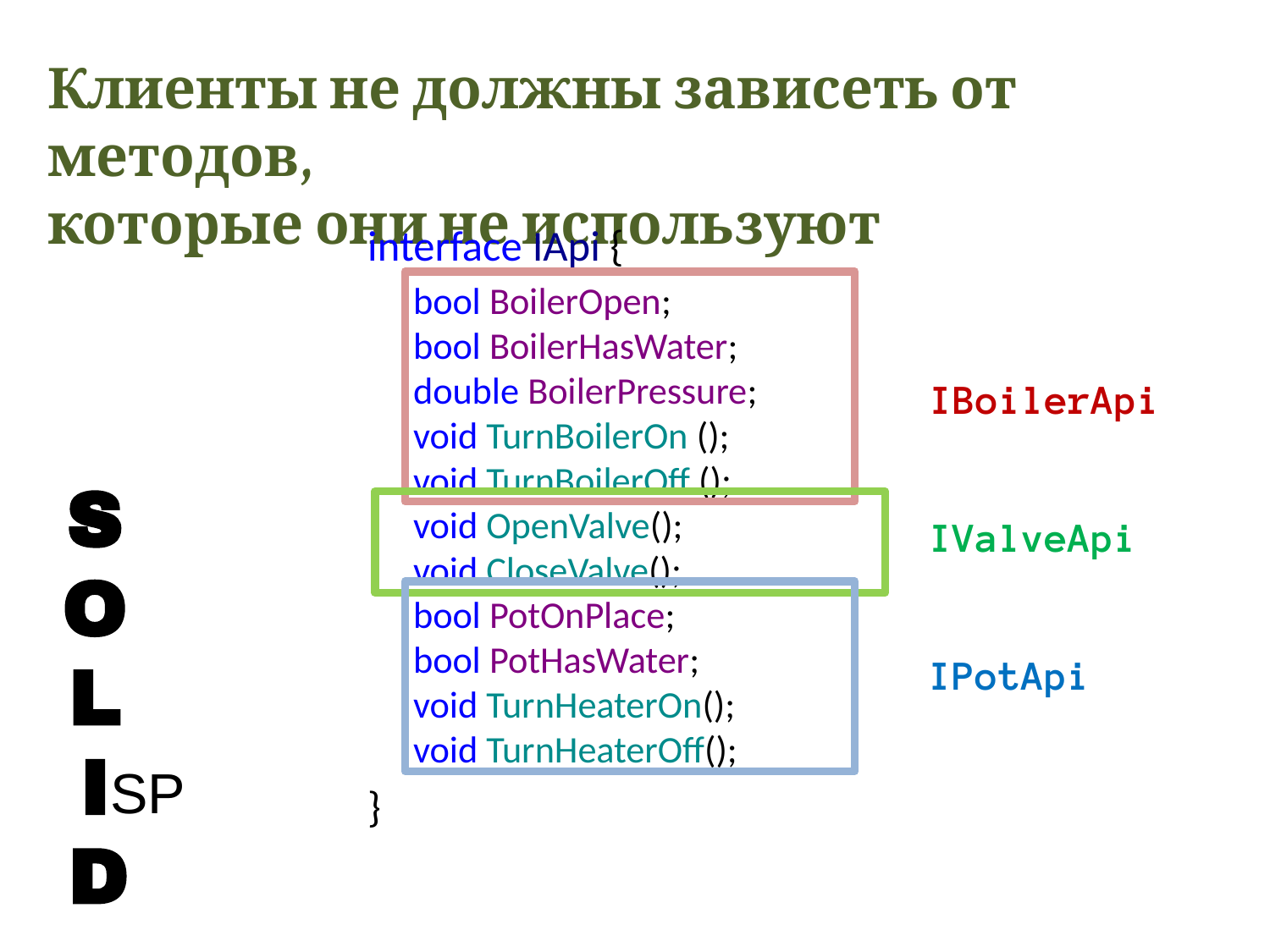

Клиенты не должны зависеть от методов,
которые они не используют
interface IApi {
bool BoilerOpen;
bool BoilerHasWater;
double BoilerPressure;
void TurnBoilerOn ();
void TurnBoilerOff ();
void OpenValve();
void CloseValve();
bool PotOnPlace;
bool PotHasWater;
void TurnHeaterOn();
void TurnHeaterOff();
}

IBoilerApi
S

IValveApi
O

L
IPotApi
ISP
D